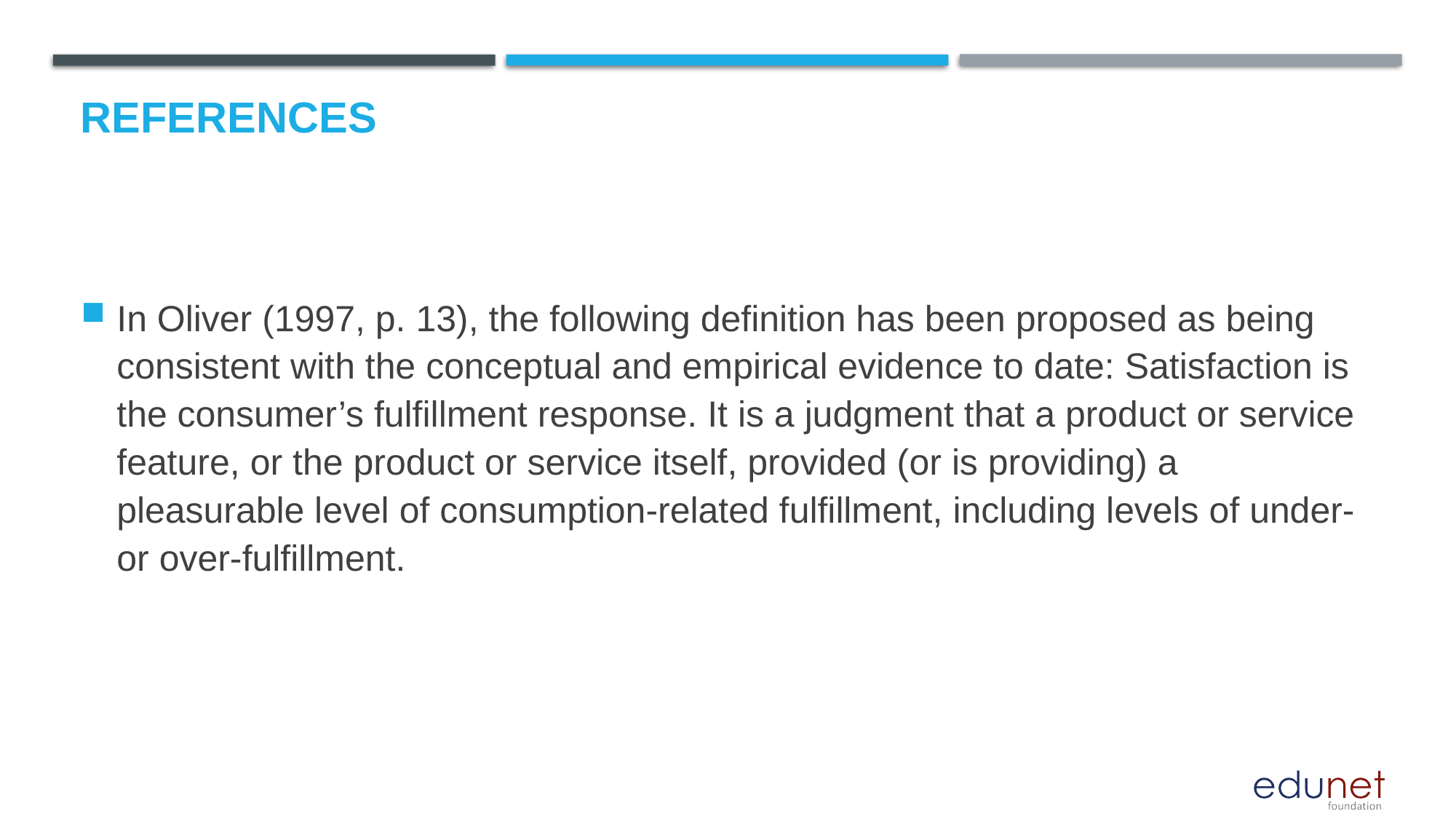

# References
In Oliver (1997, p. 13), the following definition has been proposed as being consistent with the conceptual and empirical evidence to date: Satisfaction is the consumer’s fulfillment response. It is a judgment that a product or service feature, or the product or service itself, provided (or is providing) a pleasurable level of consumption-related fulfillment, including levels of under- or over-fulfillment.